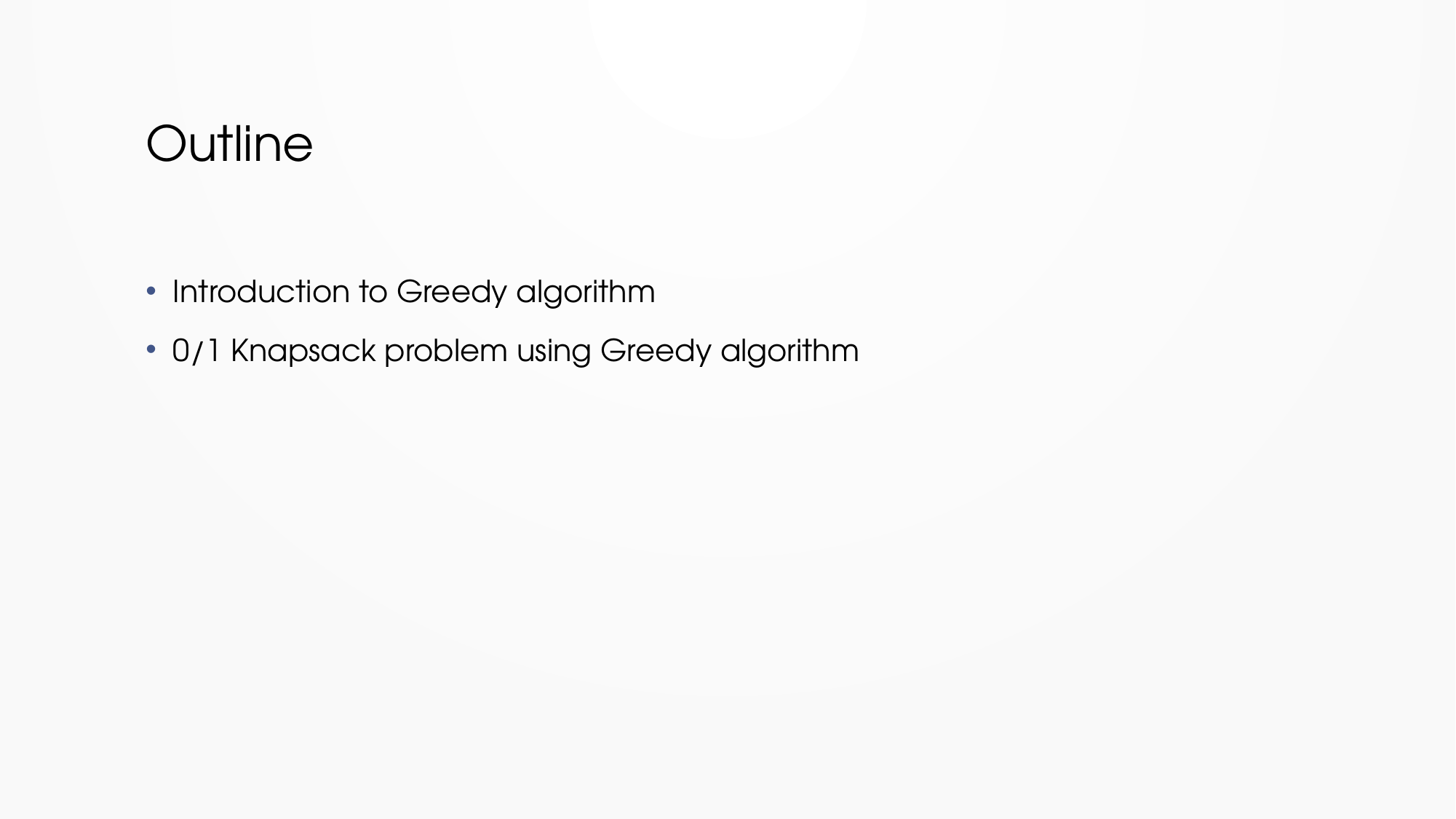

2
# Outline
Introduction to Greedy algorithm
0/1 Knapsack problem using Greedy algorithm